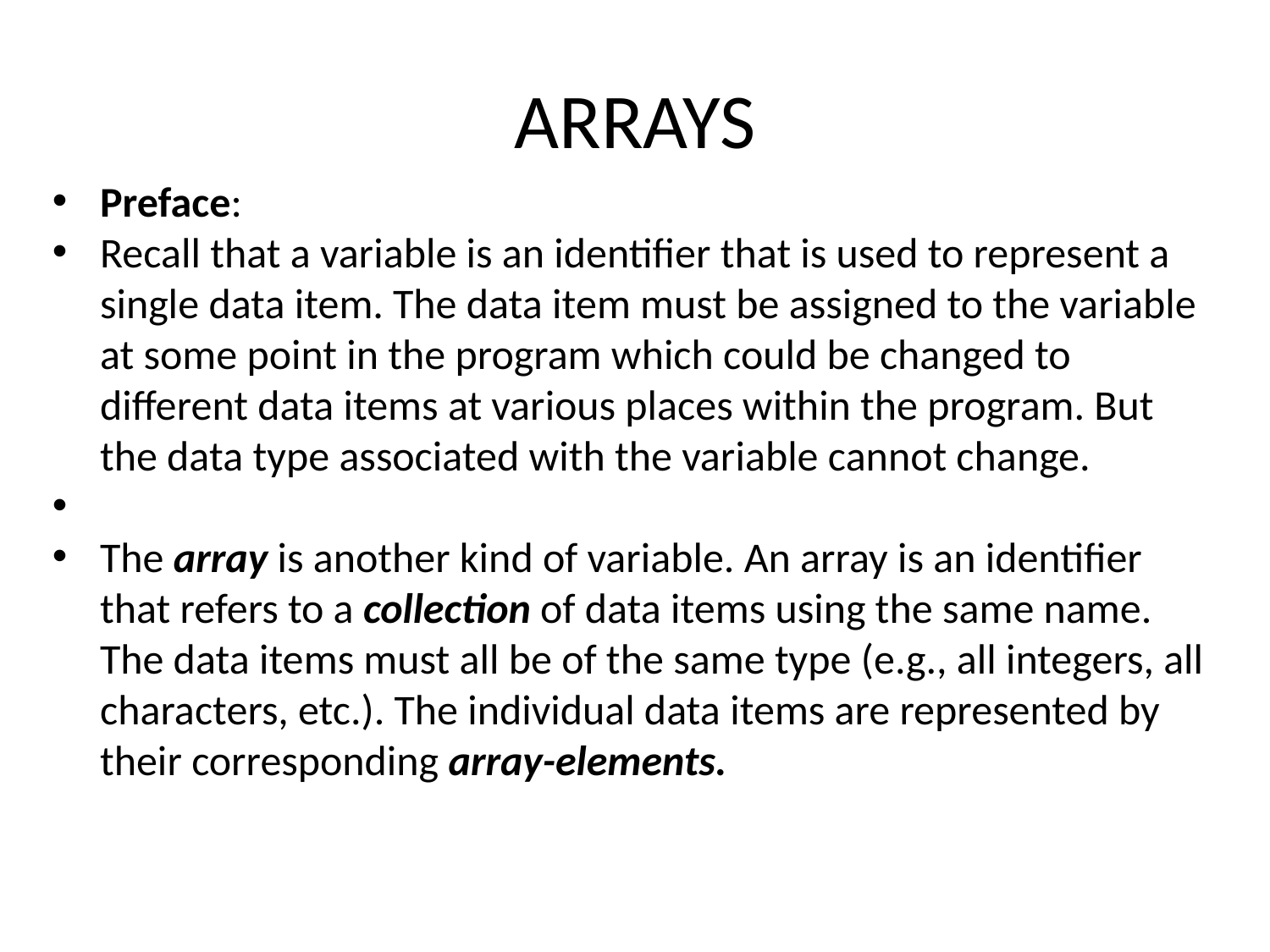

# ARRAYS
Preface:
Recall that a variable is an identifier that is used to represent a single data item. The data item must be assigned to the variable at some point in the program which could be changed to different data items at various places within the program. But the data type associated with the variable cannot change.

The array is another kind of variable. An array is an identifier that refers to a collection of data items using the same name. The data items must all be of the same type (e.g., all integers, all characters, etc.). The individual data items are represented by their corresponding array-elements.